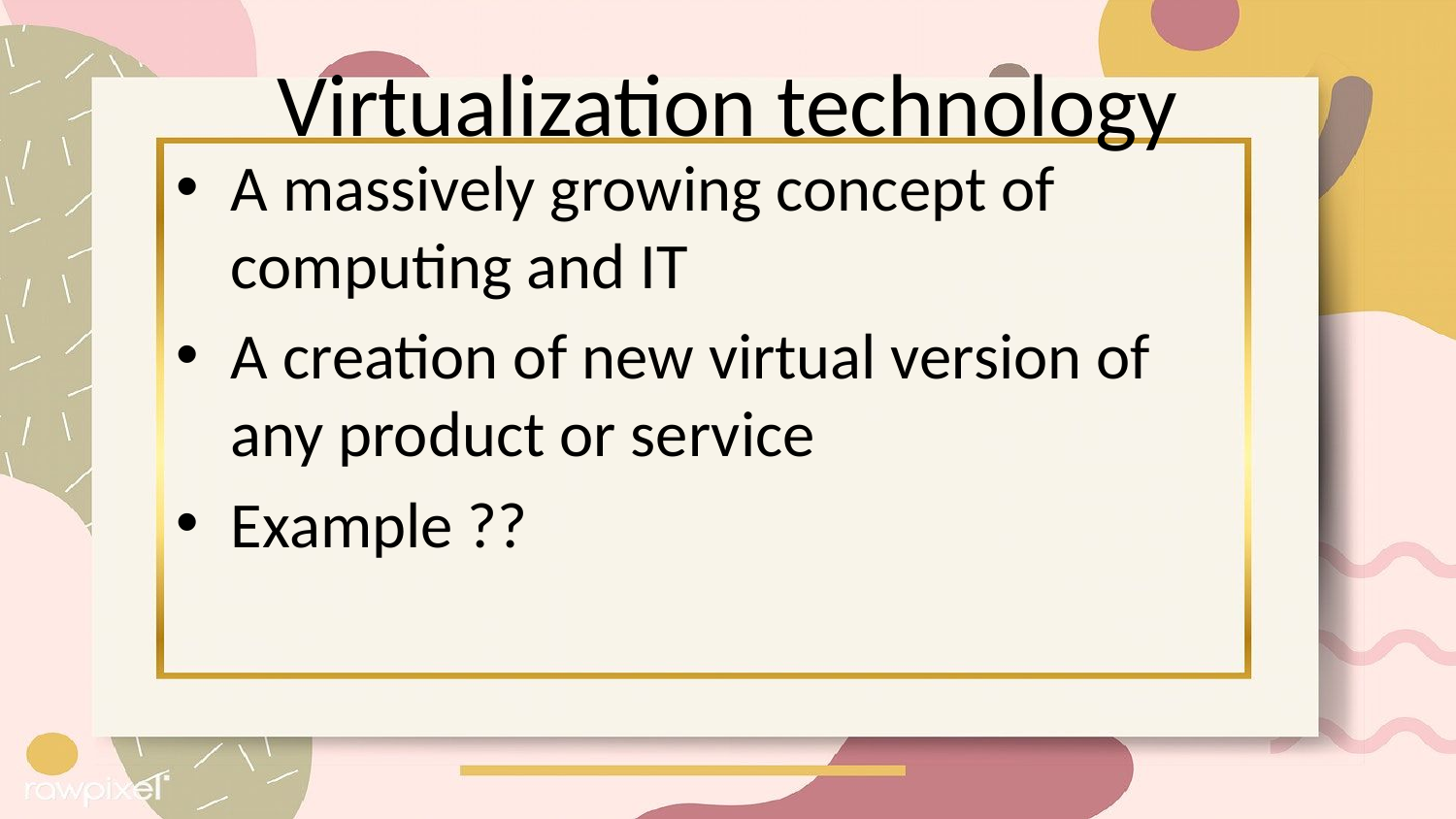

# Virtualization technology
A massively growing concept of computing and IT
A creation of new virtual version of any product or service
Example ??